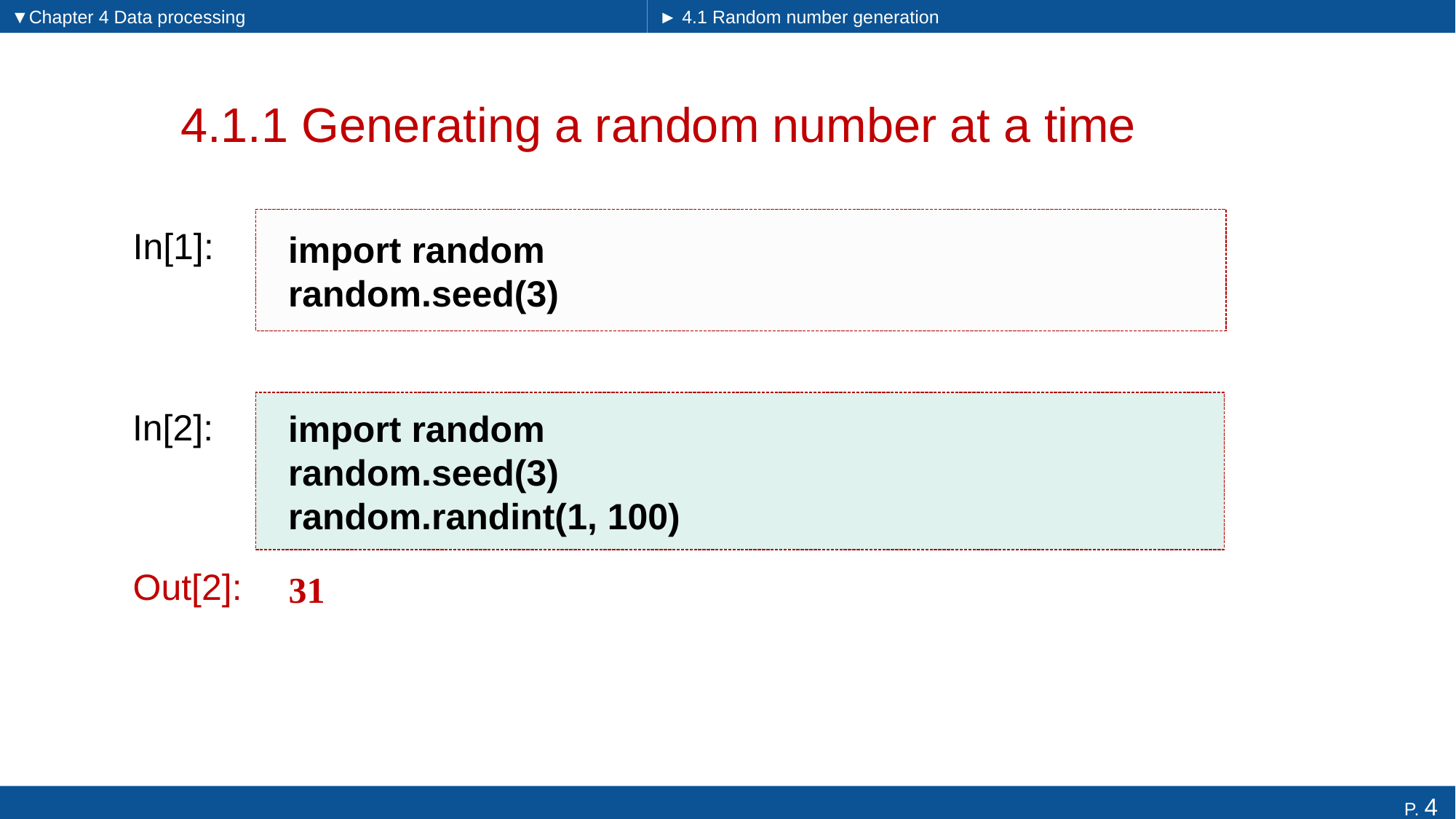

▼Chapter 4 Data processing
► 4.1 Random number generation

# 4.1.1 Generating a random number at a time
import random
random.seed(3)
In[1]:

import random
random.seed(3)
random.randint(1, 100)
In[2]:
31
Out[2]: